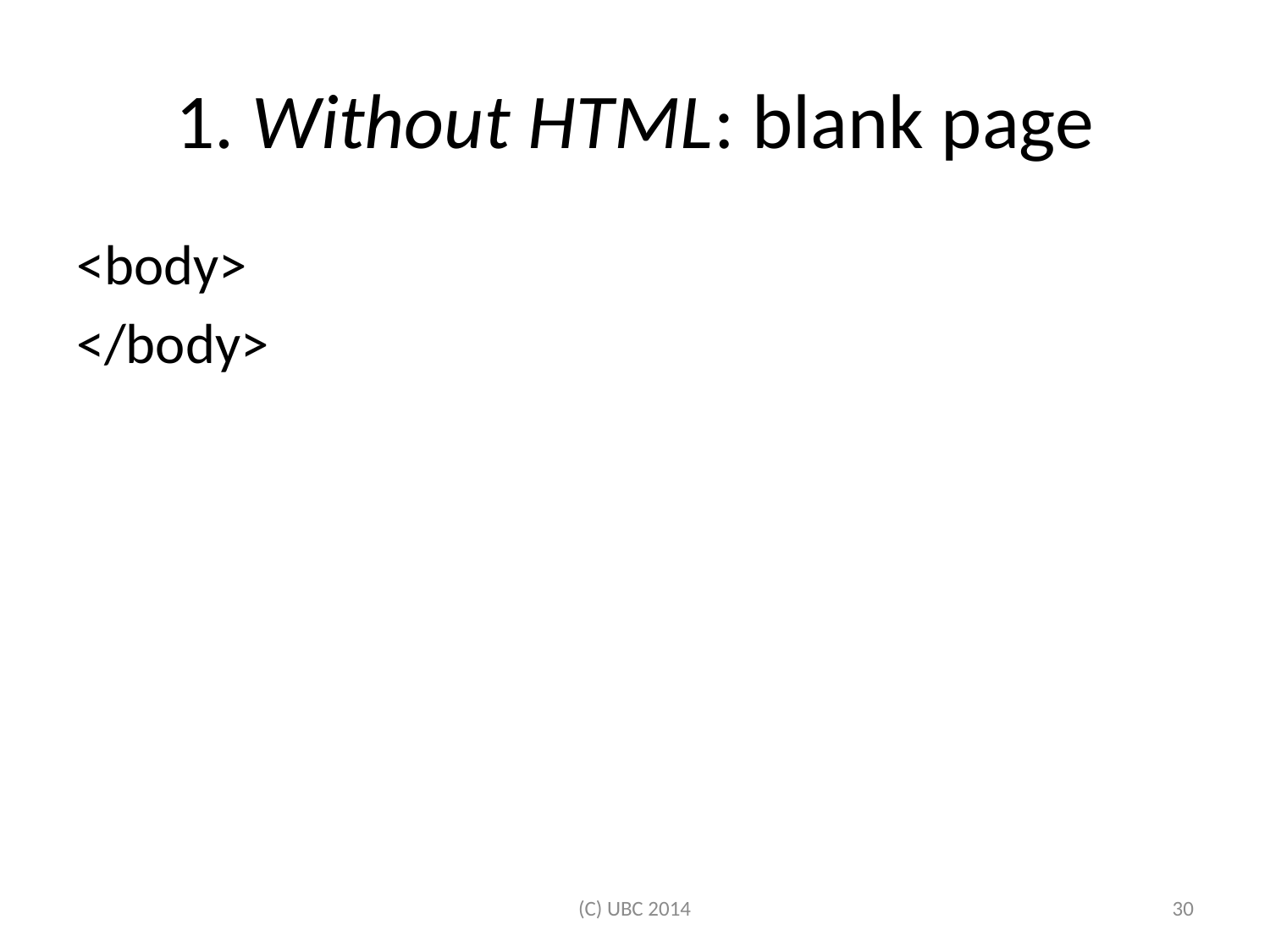

# 1. Without HTML: blank page
<body>
</body>
(C) UBC 2014
30